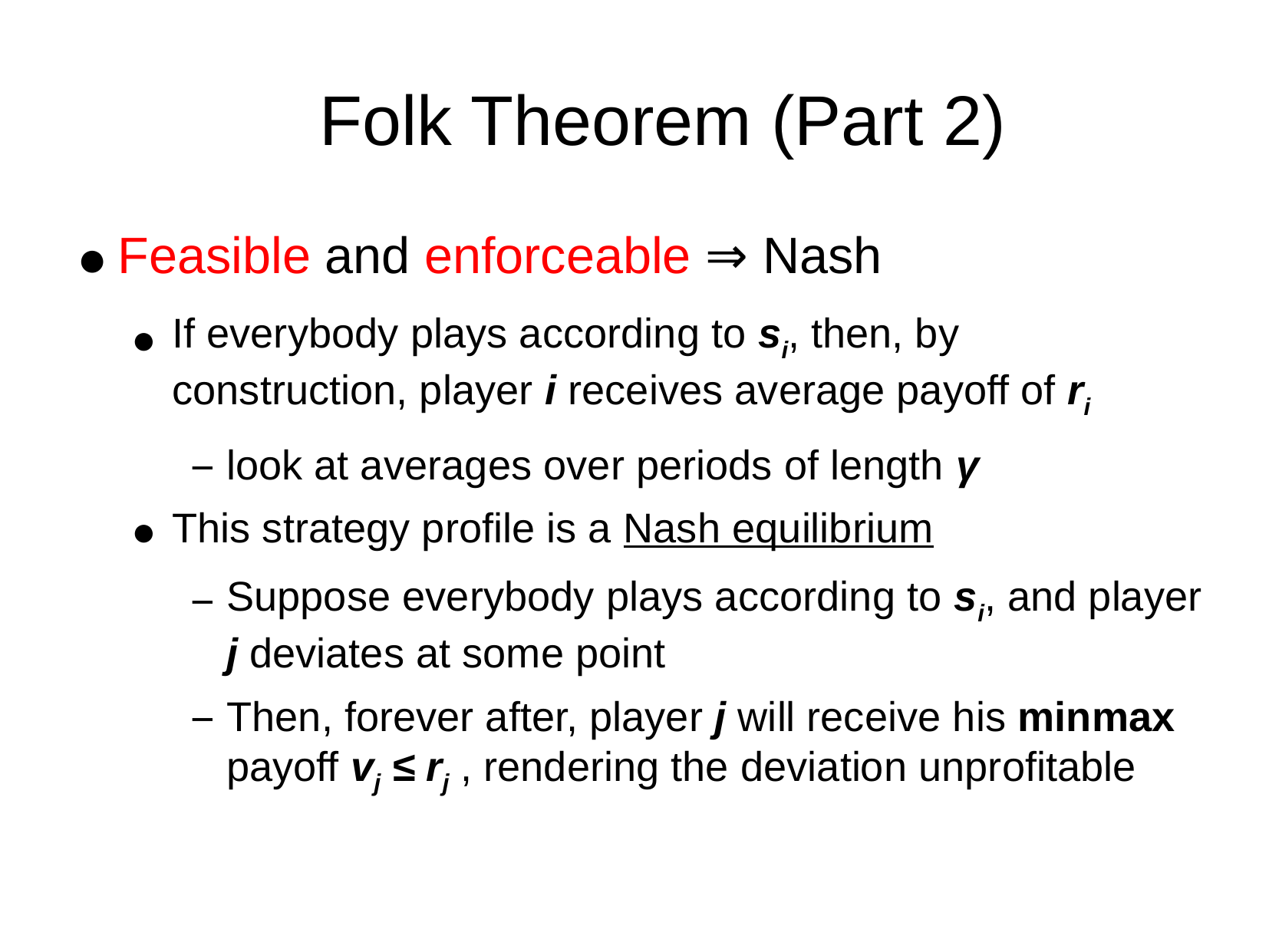

Folk Theorem (Part 2)
Feasible and enforceable ⇒ Nash
If everybody plays according to si, then, by construction, player i receives average payoff of ri
look at averages over periods of length γ
This strategy profile is a Nash equilibrium
Suppose everybody plays according to si, and player j deviates at some point
Then, forever after, player j will receive his minmax payoff vj ≤ rj , rendering the deviation unprofitable